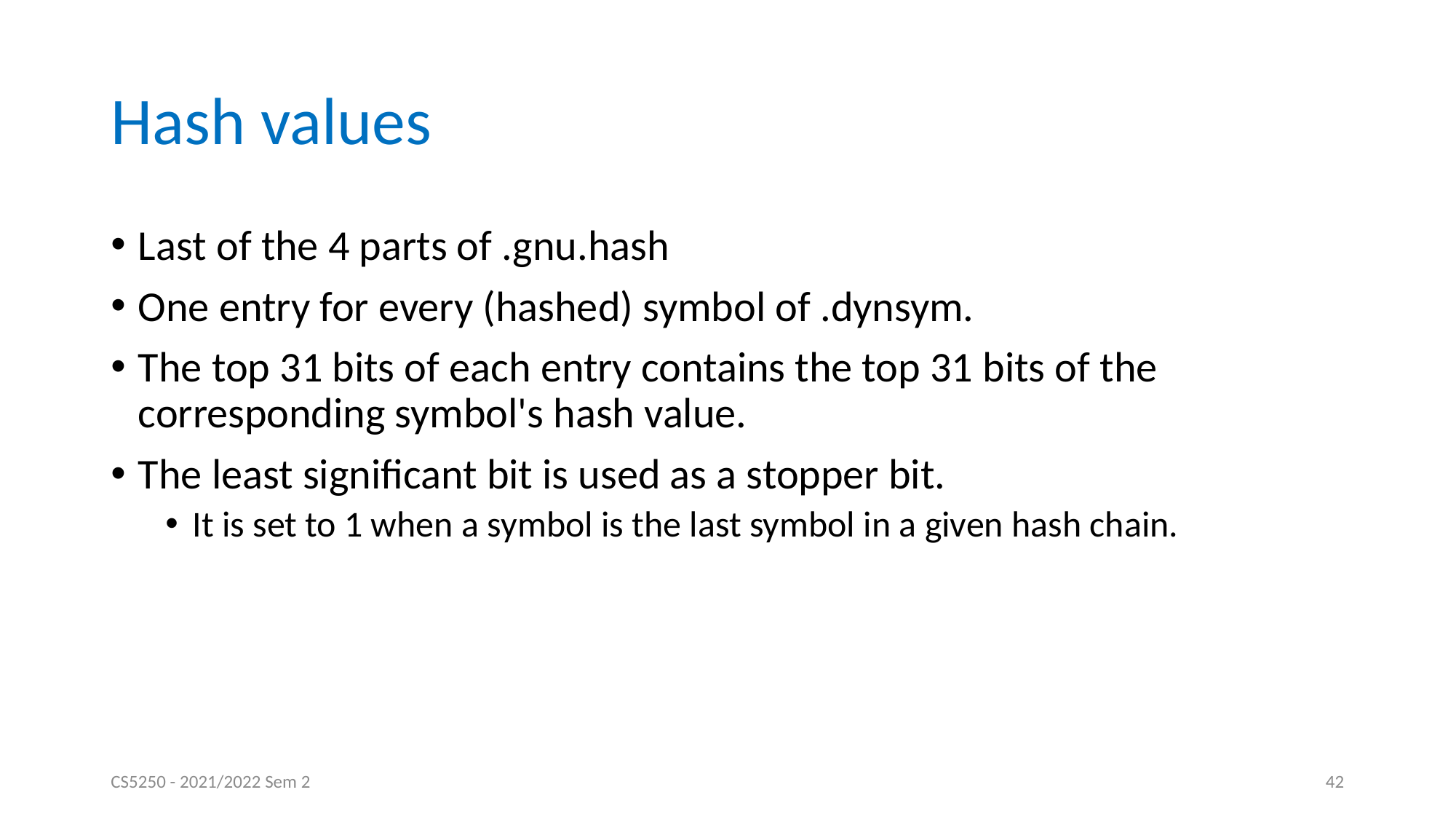

# Hash values
Last of the 4 parts of .gnu.hash
One entry for every (hashed) symbol of .dynsym.
The top 31 bits of each entry contains the top 31 bits of the corresponding symbol's hash value.
The least significant bit is used as a stopper bit.
It is set to 1 when a symbol is the last symbol in a given hash chain.
CS5250 - 2021/2022 Sem 2
42